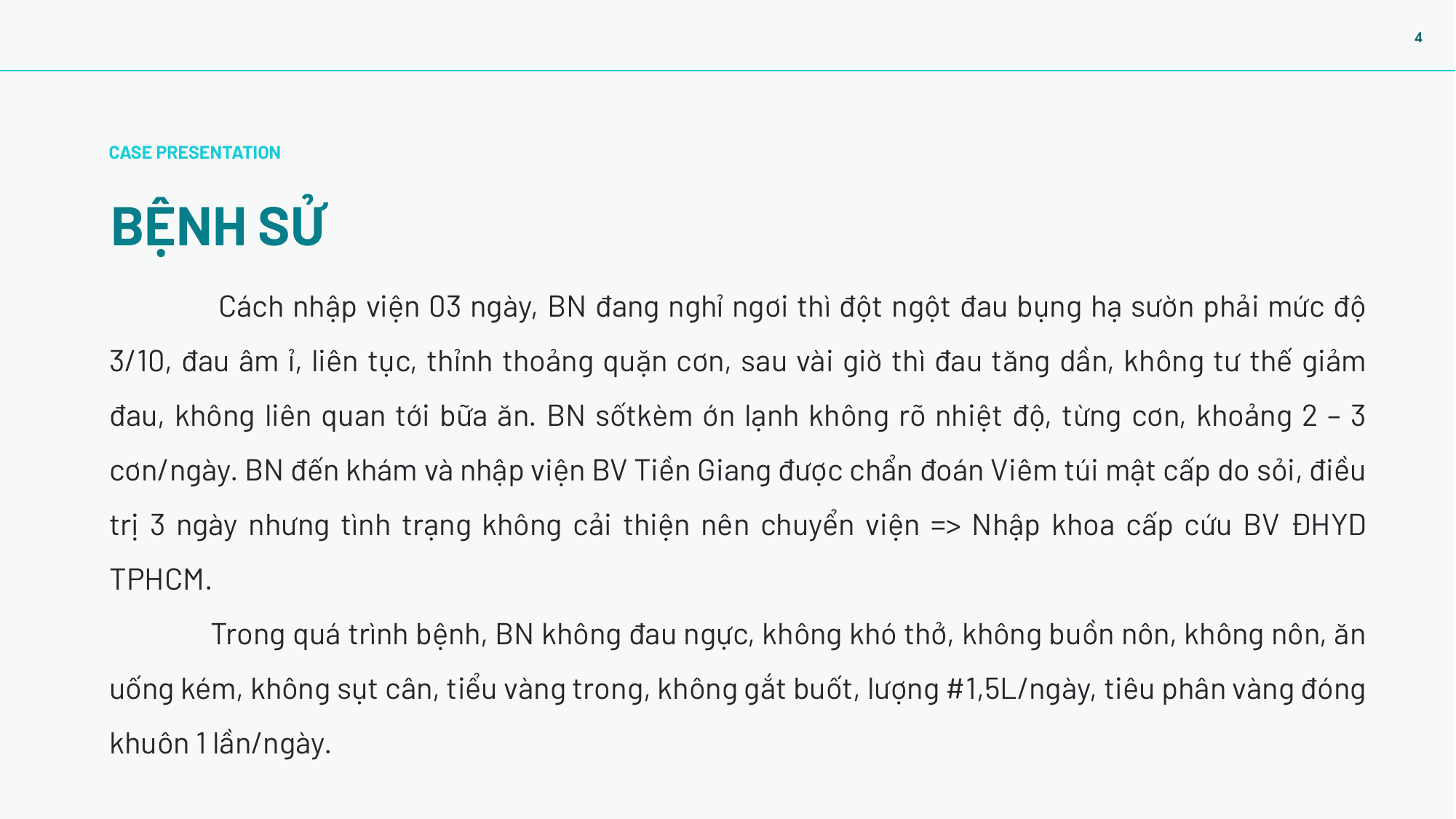

CASE PRESENTATION
BỆNH SỬ
	Cách nhập viện 03 ngày, BN đang nghỉ ngơi thì đột ngột đau bụng hạ sườn phải mức độ 3/10, đau âm ỉ, liên tục, thỉnh thoảng quặn cơn, sau vài giờ thì đau tăng dần, không tư thế giảm đau, không liên quan tới bữa ăn. BN sốtkèm ớn lạnh không rõ nhiệt độ, từng cơn, khoảng 2 – 3 cơn/ngày. BN đến khám và nhập viện BV Tiền Giang được chẩn đoán Viêm túi mật cấp do sỏi, điều trị 3 ngày nhưng tình trạng không cải thiện nên chuyển viện => Nhập khoa cấp cứu BV ĐHYD TPHCM.
               Trong quá trình bệnh, BN không đau ngực, không khó thở, không buồn nôn, không nôn, ăn uống kém, không sụt cân, tiểu vàng trong, không gắt buốt, lượng #1,5L/ngày, tiêu phân vàng đóng khuôn 1 lần/ngày.